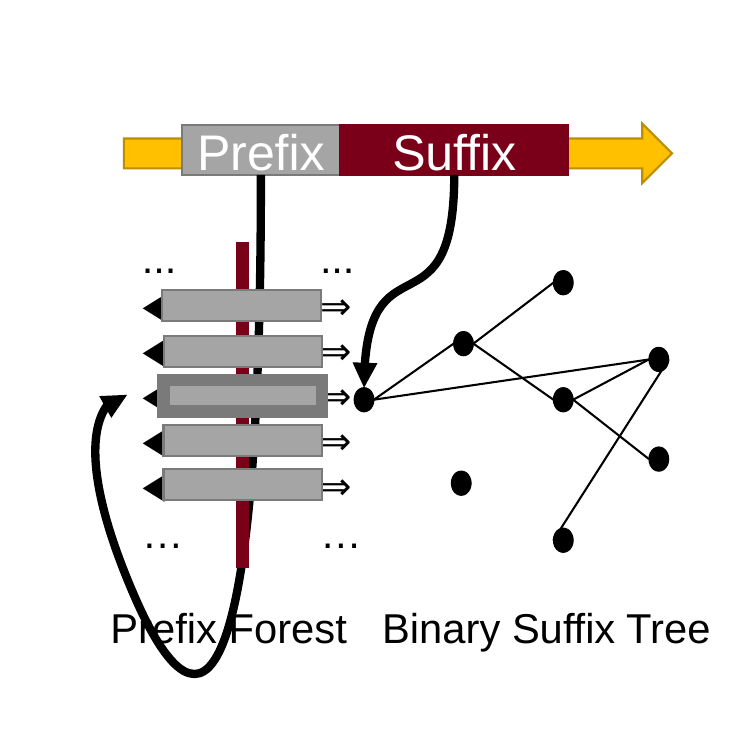

Prefix
Suffix

...
◀
◀
◀
◀
◀
…
...
⇒
⇒
⇒
⇒
⇒
…

Prefix Forest
Binary Suffix Tree